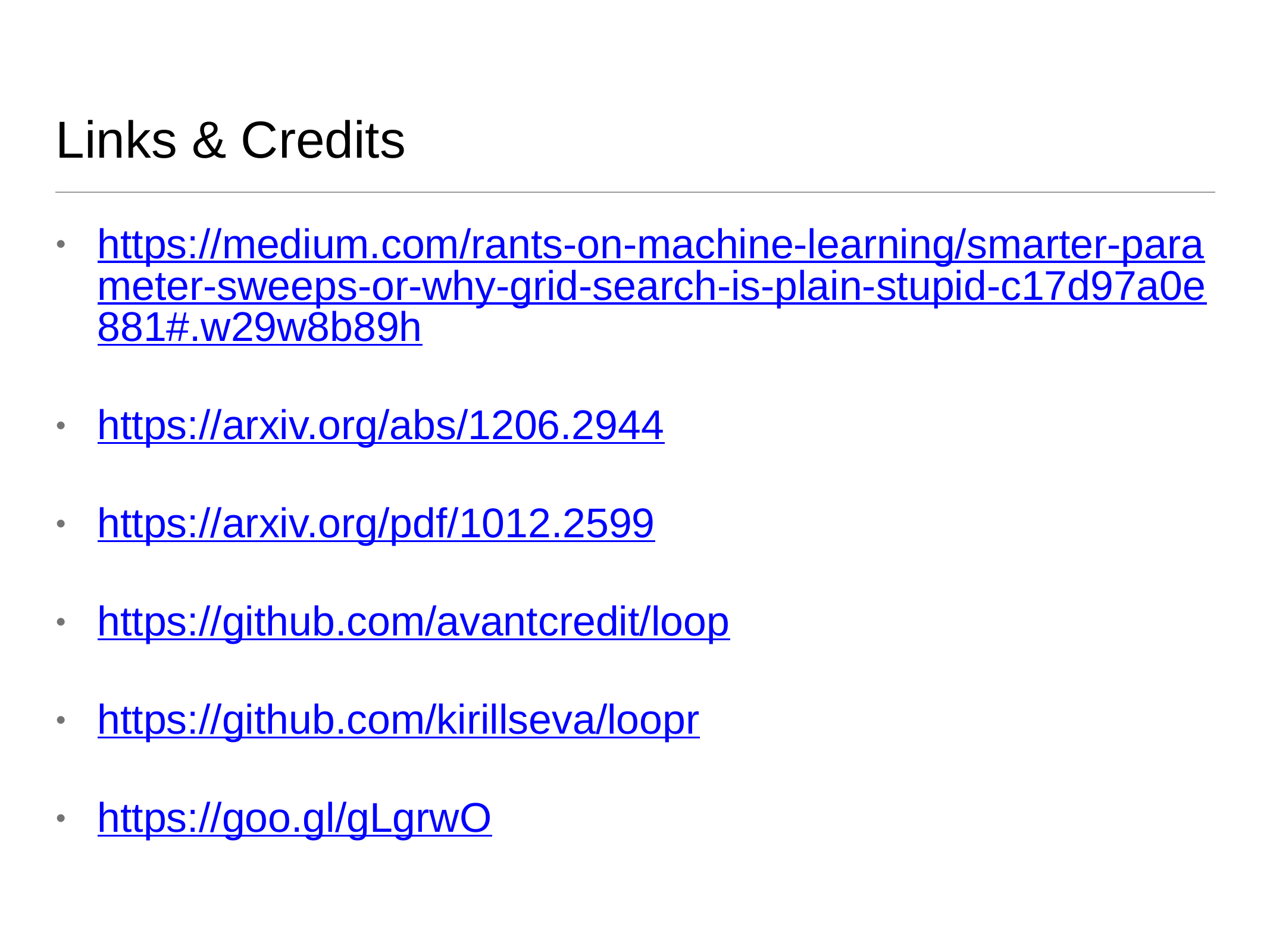

# Links & Credits
https://medium.com/rants-on-machine-learning/smarter-parameter-sweeps-or-why-grid-search-is-plain-stupid-c17d97a0e881#.w29w8b89h
https://arxiv.org/abs/1206.2944
https://arxiv.org/pdf/1012.2599
https://github.com/avantcredit/loop
https://github.com/kirillseva/loopr
https://goo.gl/gLgrwO